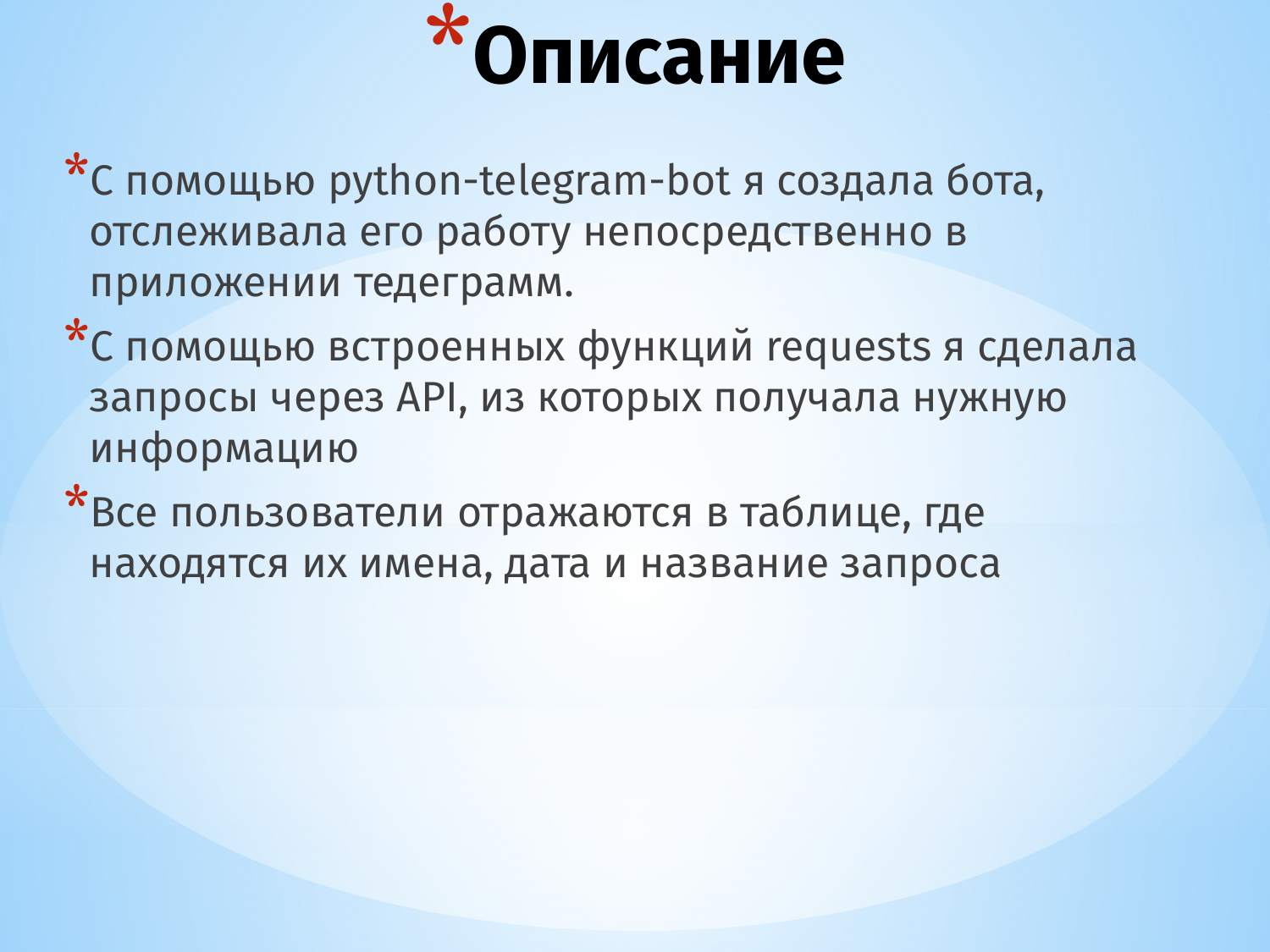

# Описание
С помощью python-telegram-bot я создала бота, отслеживала его работу непосредственно в приложении тедеграмм.
С помощью встроенных функций requests я сделала запросы через API, из которых получала нужную информацию
Все пользователи отражаются в таблице, где находятся их имена, дата и название запроса